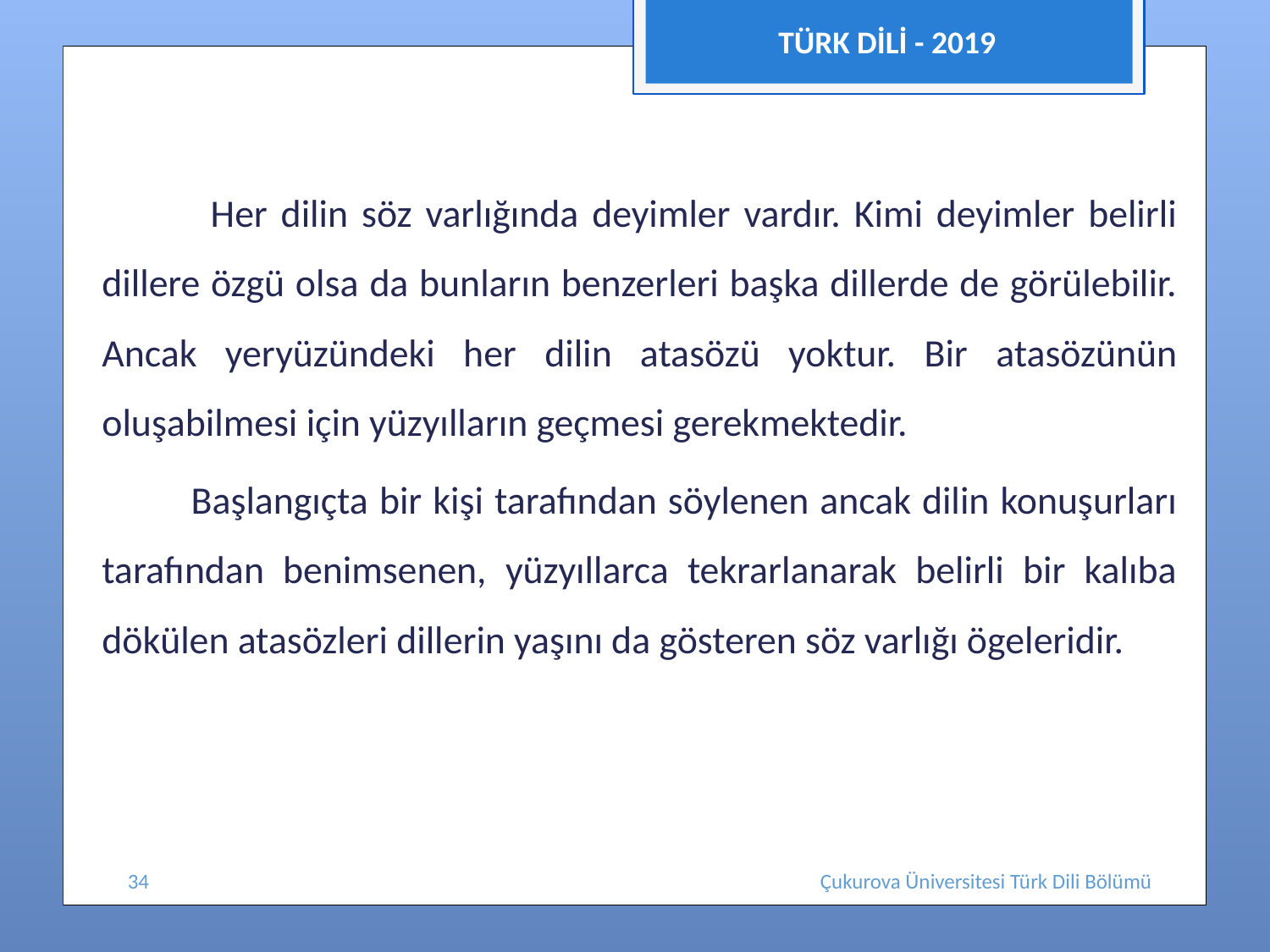

TÜRK DİLİ - 2019
        Her dilin söz varlığında deyimler vardır. Kimi deyimler belirli dillere özgü olsa da bunların benzerleri başka dillerde de görülebilir. Ancak yeryüzündeki her dilin atasözü yoktur. Bir atasözünün oluşabilmesi için yüzyılların geçmesi gerekmektedir.
        Başlangıçta bir kişi tarafından söylenen ancak dilin konuşurları tarafından benimsenen, yüzyıllarca tekrarlanarak belirli bir kalıba dökülen atasözleri dillerin yaşını da gösteren söz varlığı ögeleridir.
34
Çukurova Üniversitesi Türk Dili Bölümü